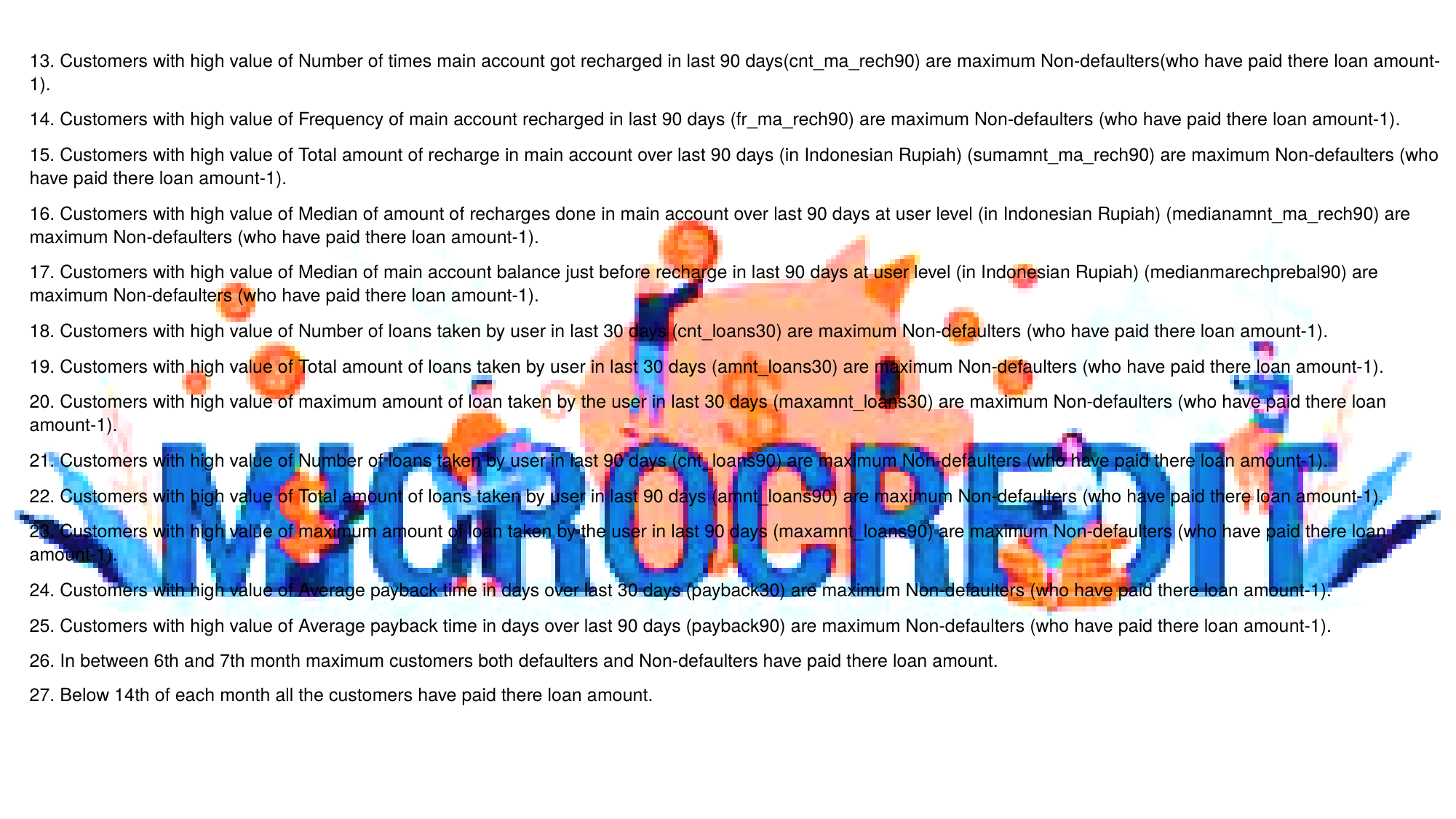

13. Customers with high value of Number of times main account got recharged in last 90 days(cnt_ma_rech90) are maximum Non-defaulters(who have paid there loan amount-1).
14. Customers with high value of Frequency of main account recharged in last 90 days (fr_ma_rech90) are maximum Non-defaulters (who have paid there loan amount-1).
15. Customers with high value of Total amount of recharge in main account over last 90 days (in Indonesian Rupiah) (sumamnt_ma_rech90) are maximum Non-defaulters (who have paid there loan amount-1).
16. Customers with high value of Median of amount of recharges done in main account over last 90 days at user level (in Indonesian Rupiah) (medianamnt_ma_rech90) are maximum Non-defaulters (who have paid there loan amount-1).
17. Customers with high value of Median of main account balance just before recharge in last 90 days at user level (in Indonesian Rupiah) (medianmarechprebal90) are maximum Non-defaulters (who have paid there loan amount-1).
18. Customers with high value of Number of loans taken by user in last 30 days (cnt_loans30) are maximum Non-defaulters (who have paid there loan amount-1).
19. Customers with high value of Total amount of loans taken by user in last 30 days (amnt_loans30) are maximum Non-defaulters (who have paid there loan amount-1).
20. Customers with high value of maximum amount of loan taken by the user in last 30 days (maxamnt_loans30) are maximum Non-defaulters (who have paid there loan amount-1).
21. Customers with high value of Number of loans taken by user in last 90 days (cnt_loans90) are maximum Non-defaulters (who have paid there loan amount-1).
22. Customers with high value of Total amount of loans taken by user in last 90 days (amnt_loans90) are maximum Non-defaulters (who have paid there loan amount-1).
23. Customers with high value of maximum amount of loan taken by the user in last 90 days (maxamnt_loans90) are maximum Non-defaulters (who have paid there loan amount-1).
24. Customers with high value of Average payback time in days over last 30 days (payback30) are maximum Non-defaulters (who have paid there loan amount-1).
25. Customers with high value of Average payback time in days over last 90 days (payback90) are maximum Non-defaulters (who have paid there loan amount-1).
26. In between 6th and 7th month maximum customers both defaulters and Non-defaulters have paid there loan amount.
27. Below 14th of each month all the customers have paid there loan amount.